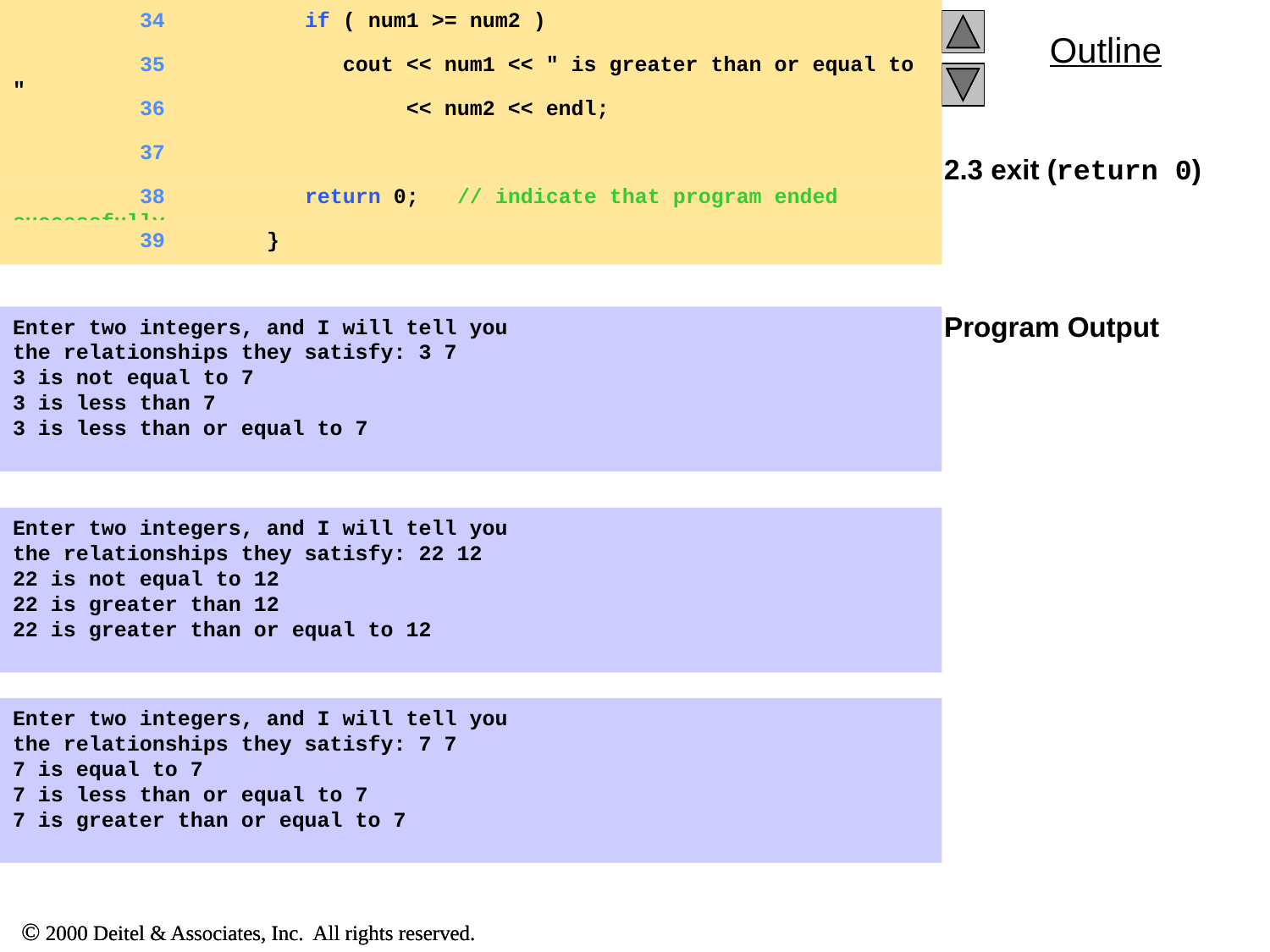

34	   if ( num1 >= num2 )

	35	      cout << num1 << " is greater than or equal to "

	36	           << num2 << endl;

	37

	38	   return 0;   // indicate that program ended successfully

	39	}

2.3 exit (return 0)

Program Output
Enter two integers, and I will tell you
the relationships they satisfy: 3 7
3 is not equal to 7
3 is less than 7
3 is less than or equal to 7

Enter two integers, and I will tell you
the relationships they satisfy: 22 12
22 is not equal to 12
22 is greater than 12
22 is greater than or equal to 12

Enter two integers, and I will tell you
the relationships they satisfy: 7 7
7 is equal to 7
7 is less than or equal to 7
7 is greater than or equal to 7